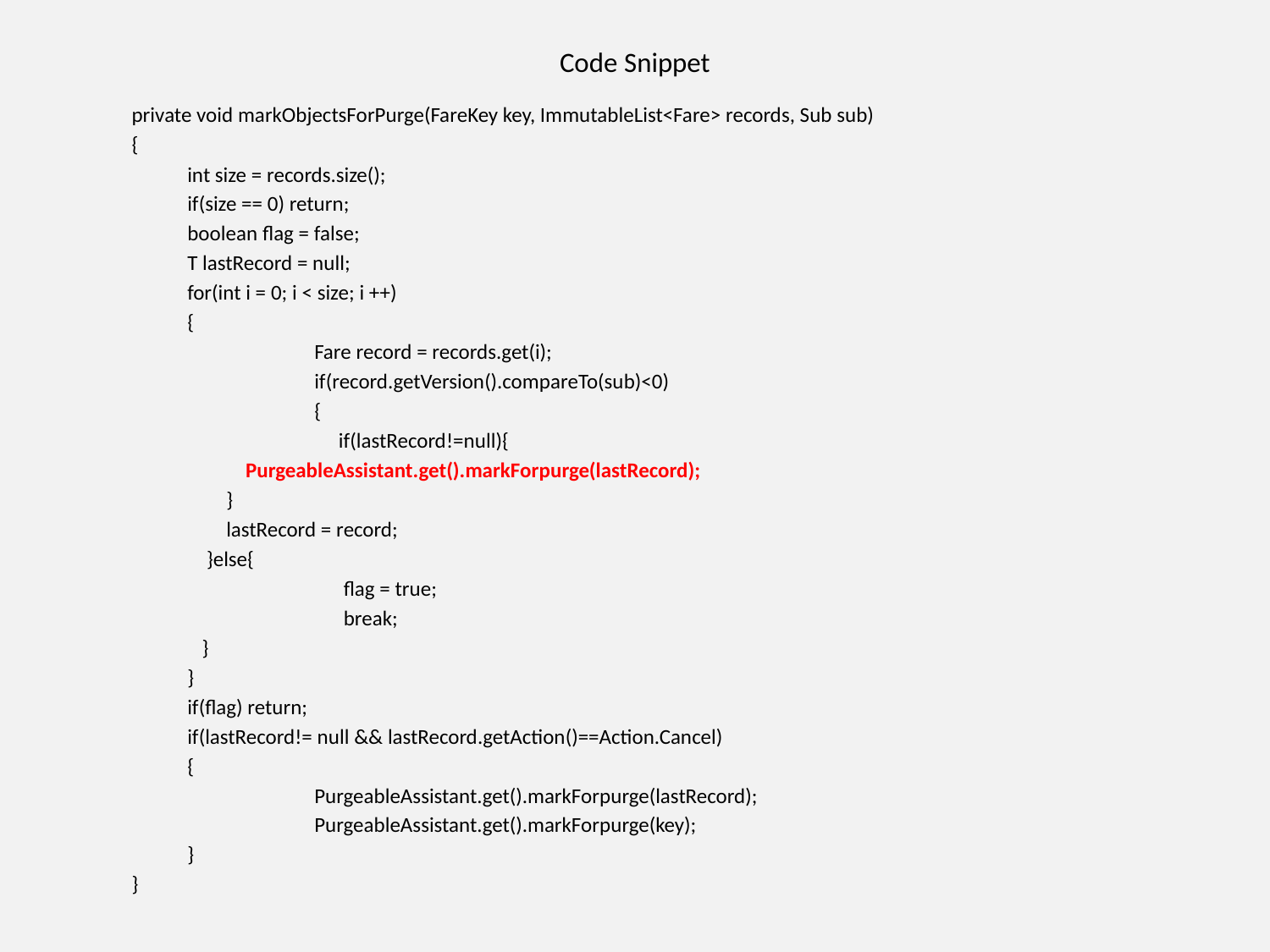

# Code Snippet
private void markObjectsForPurge(FareKey key, ImmutableList<Fare> records, Sub sub)
{
int size = records.size();
if(size == 0) return;
boolean flag = false;
T lastRecord = null;
for(int i = 0; i < size; i ++)
{
	Fare record = records.get(i);
	if(record.getVersion().compareTo(sub)<0)
	{
	     if(lastRecord!=null){
            PurgeableAssistant.get().markForpurge(lastRecord);
        }
        lastRecord = record;
    }else{
	      flag = true;
	      break;
   }
}
if(flag) return;
if(lastRecord!= null && lastRecord.getAction()==Action.Cancel)
{
	PurgeableAssistant.get().markForpurge(lastRecord);
	PurgeableAssistant.get().markForpurge(key);
}
}